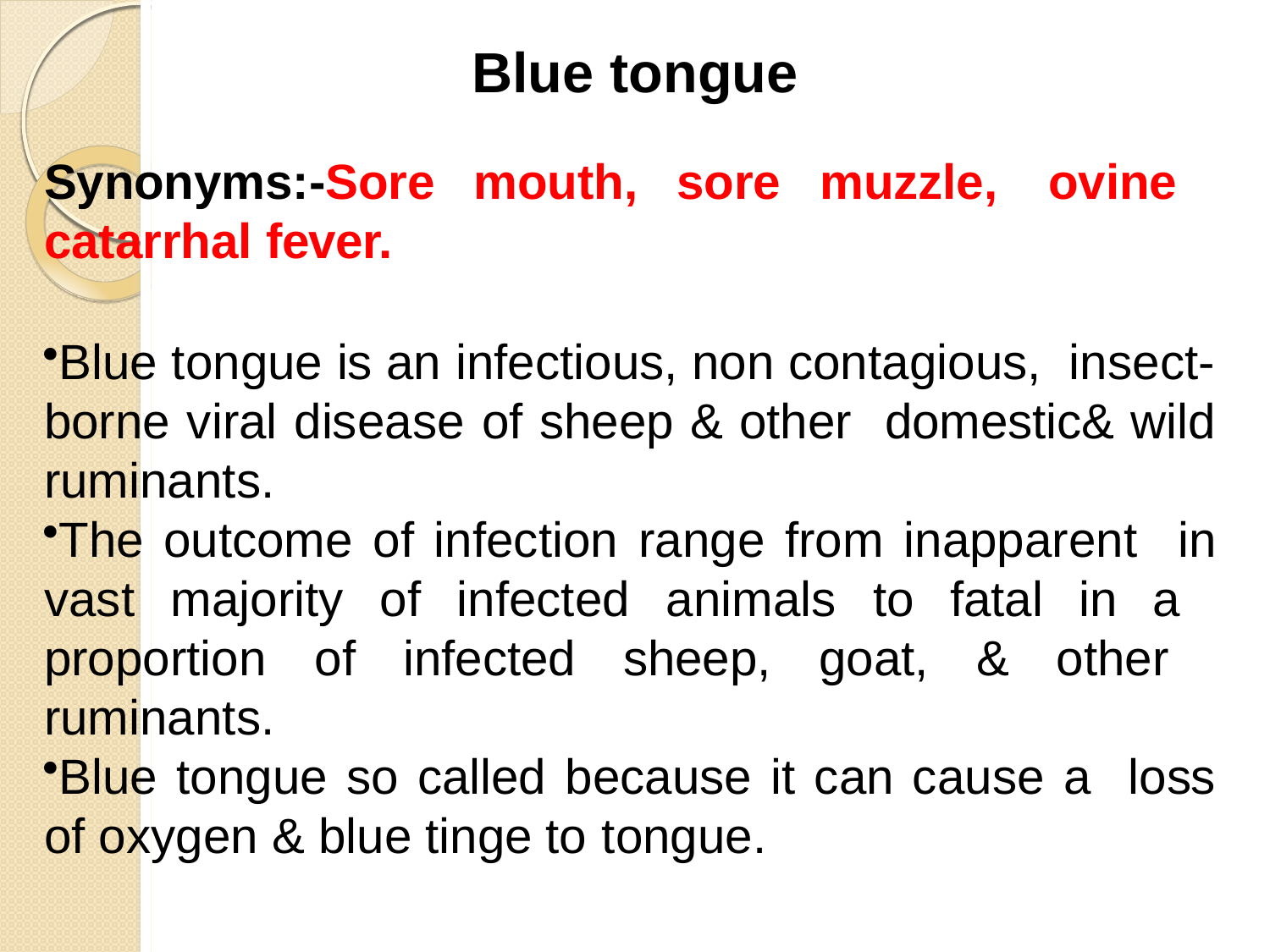

# Blue tongue
Synonyms:-Sore mouth, sore muzzle, ovine  catarrhal fever.

Blue tongue is an infectious, non contagious,  insect-borne viral disease of sheep & other  domestic& wild ruminants.
The outcome of infection range from inapparent  in vast majority of infected animals to fatal in a  proportion of infected sheep, goat, & other  ruminants.
Blue tongue so called because it can cause a  loss of oxygen & blue tinge to tongue.